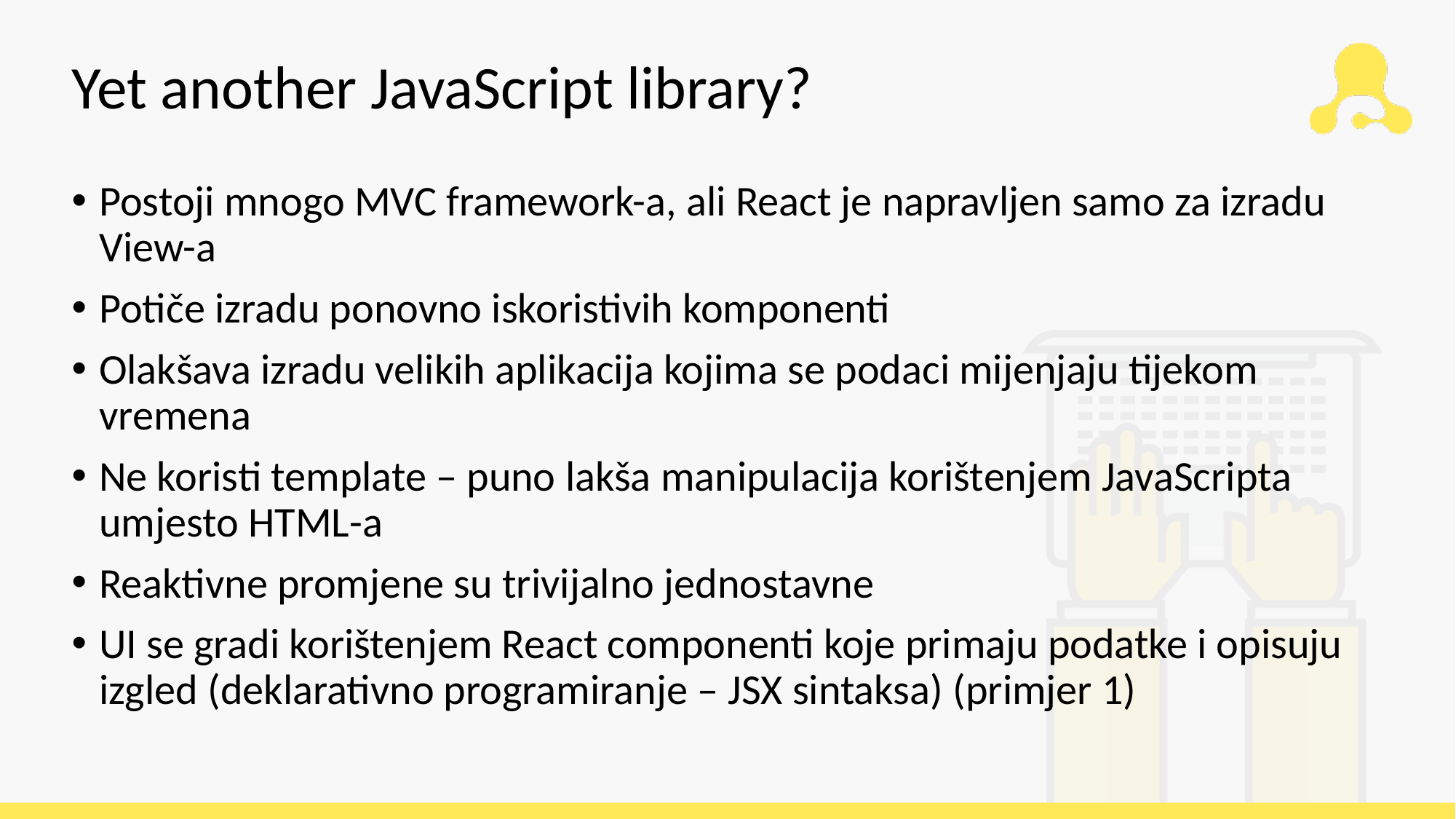

# Yet another JavaScript library?
Postoji mnogo MVC framework-a, ali React je napravljen samo za izradu View-a
Potiče izradu ponovno iskoristivih komponenti
Olakšava izradu velikih aplikacija kojima se podaci mijenjaju tijekom vremena
Ne koristi template – puno lakša manipulacija korištenjem JavaScripta umjesto HTML-a
Reaktivne promjene su trivijalno jednostavne
UI se gradi korištenjem React componenti koje primaju podatke i opisuju izgled (deklarativno programiranje – JSX sintaksa) (primjer 1)